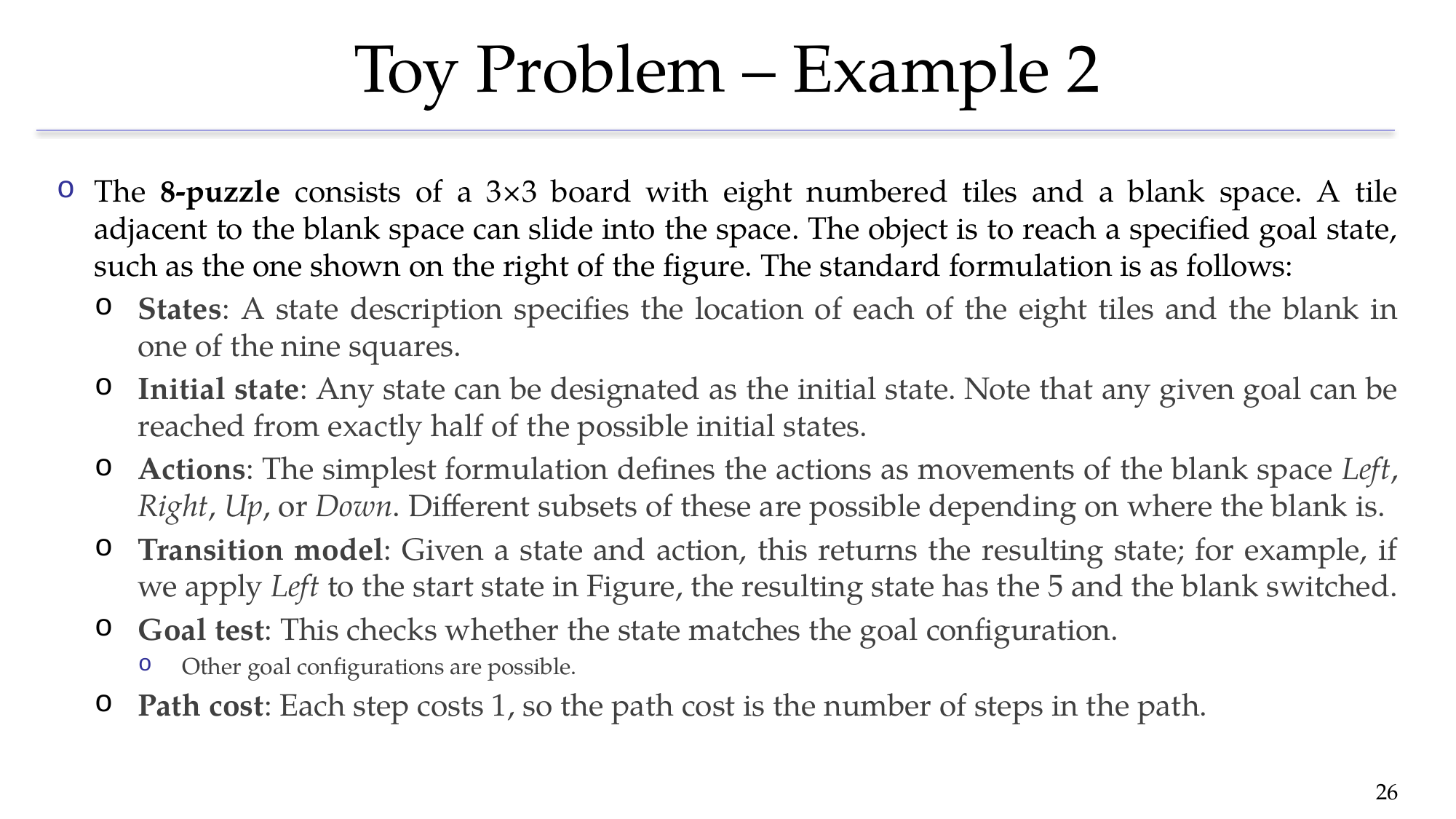

# Toy Problem – Example 2
The 8-puzzle consists of a 3×3 board with eight numbered tiles and a blank space. A tile adjacent to the blank space can slide into the space. The object is to reach a specified goal state, such as the one shown on the right of the figure. The standard formulation is as follows:
States: A state description specifies the location of each of the eight tiles and the blank in one of the nine squares.
Initial state: Any state can be designated as the initial state. Note that any given goal can be reached from exactly half of the possible initial states.
Actions: The simplest formulation defines the actions as movements of the blank space Left, Right, Up, or Down. Different subsets of these are possible depending on where the blank is.
Transition model: Given a state and action, this returns the resulting state; for example, if we apply Left to the start state in Figure, the resulting state has the 5 and the blank switched.
Goal test: This checks whether the state matches the goal configuration.
Other goal configurations are possible.
Path cost: Each step costs 1, so the path cost is the number of steps in the path.
26